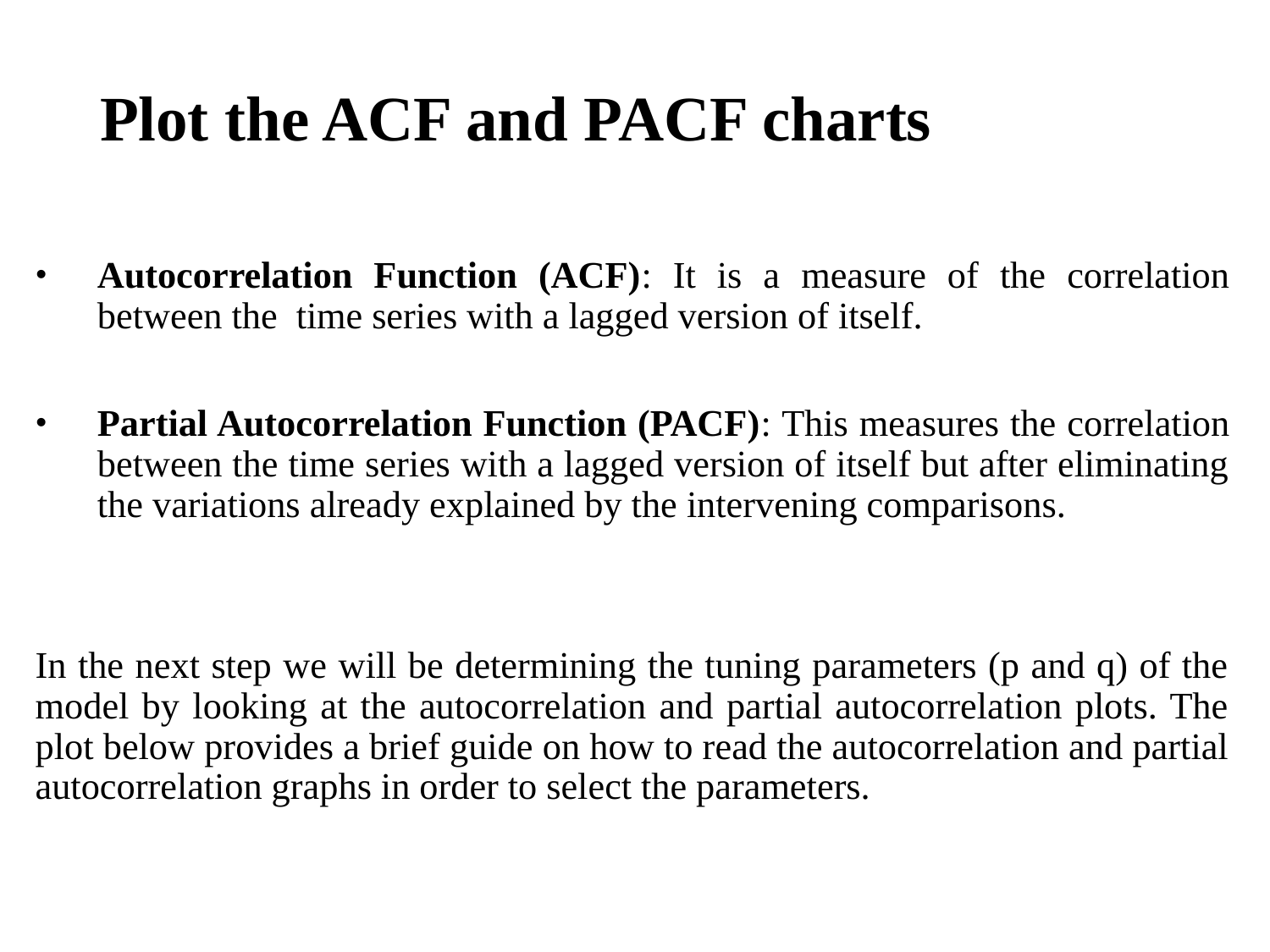

# Plot the ACF and PACF charts
Autocorrelation Function (ACF): It is a measure of the correlation between the  time series with a lagged version of itself.

Partial Autocorrelation Function (PACF): This measures the correlation between the time series with a lagged version of itself but after eliminating the variations already explained by the intervening comparisons.

In the next step we will be determining the tuning parameters (p and q) of the model by looking at the autocorrelation and partial autocorrelation plots. The plot below provides a brief guide on how to read the autocorrelation and partial autocorrelation graphs in order to select the parameters.